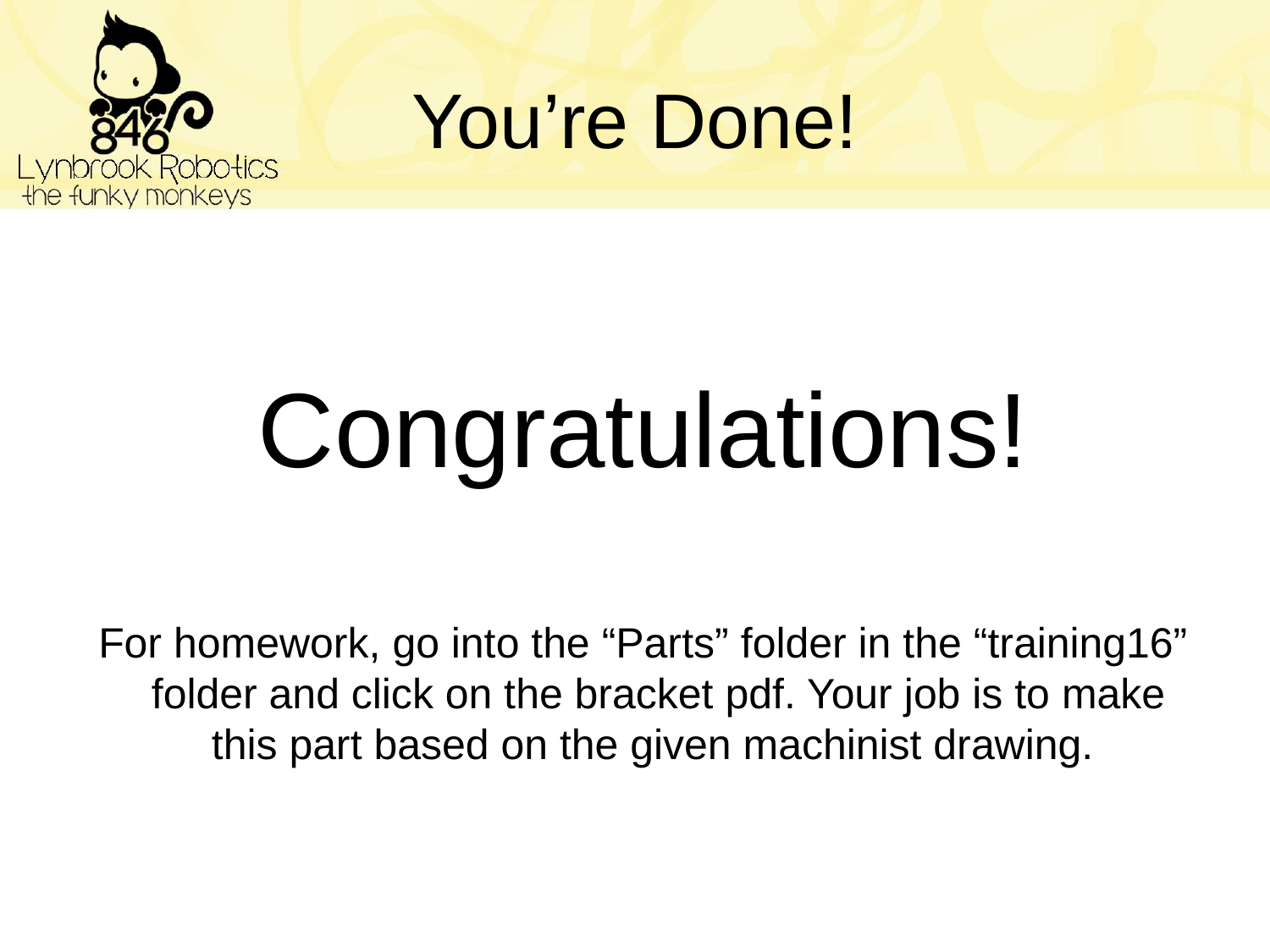

# You’re Done!

Congratulations!

For homework, go into the “Parts” folder in the “training16” folder and click on the bracket pdf. Your job is to make this part based on the given machinist drawing.